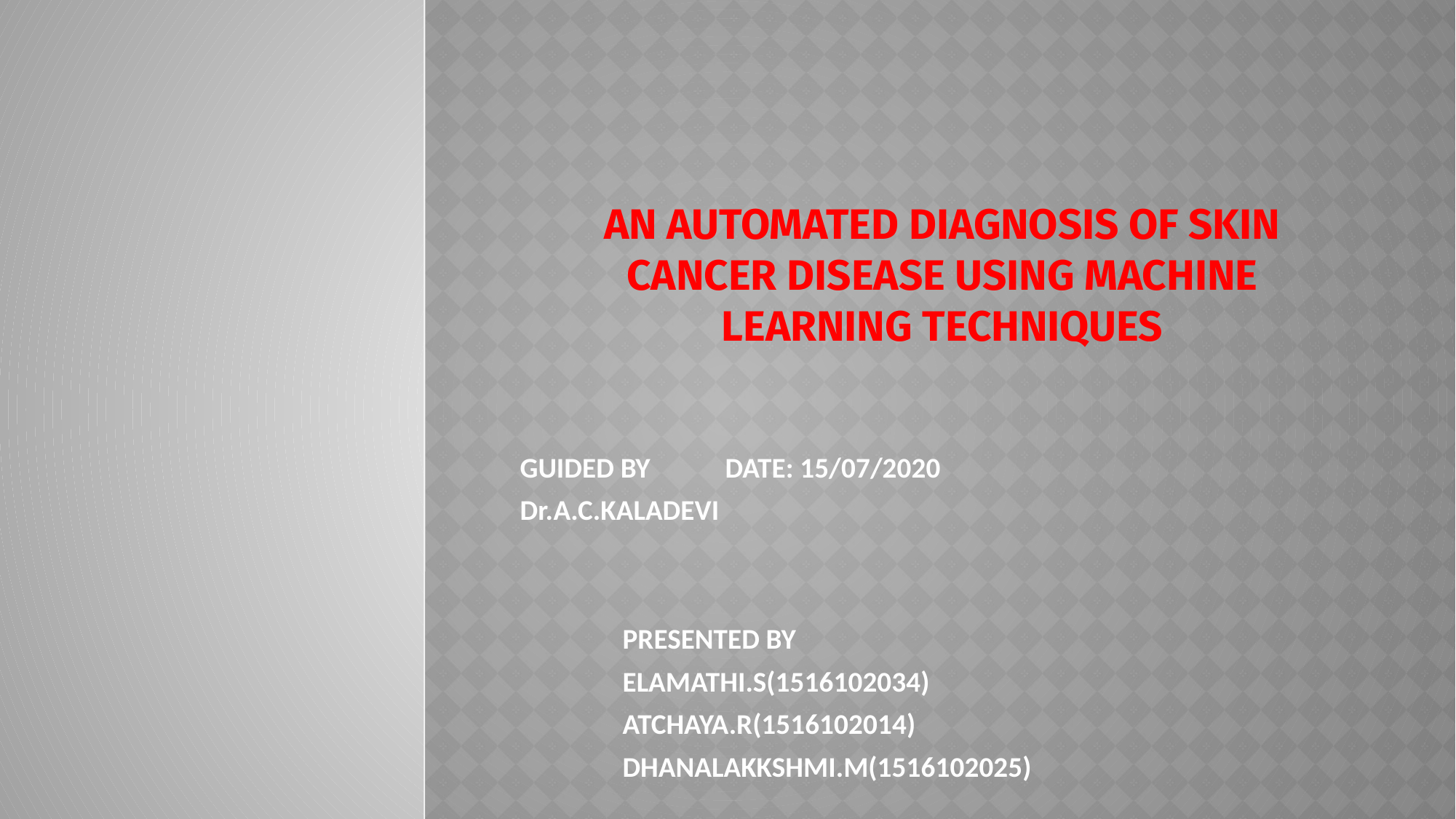

# AN AUTOMATED DIAGNOSIS OF SKIN CANCER DISEASE USING MACHINE LEARNING TECHNIQUES
GUIDED BY			DATE: 15/07/2020
Dr.A.C.KALADEVI

				PRESENTED BY
      				ELAMATHI.S(1516102034)
     				ATCHAYA.R(1516102014)
     				DHANALAKKSHMI.M(1516102025)